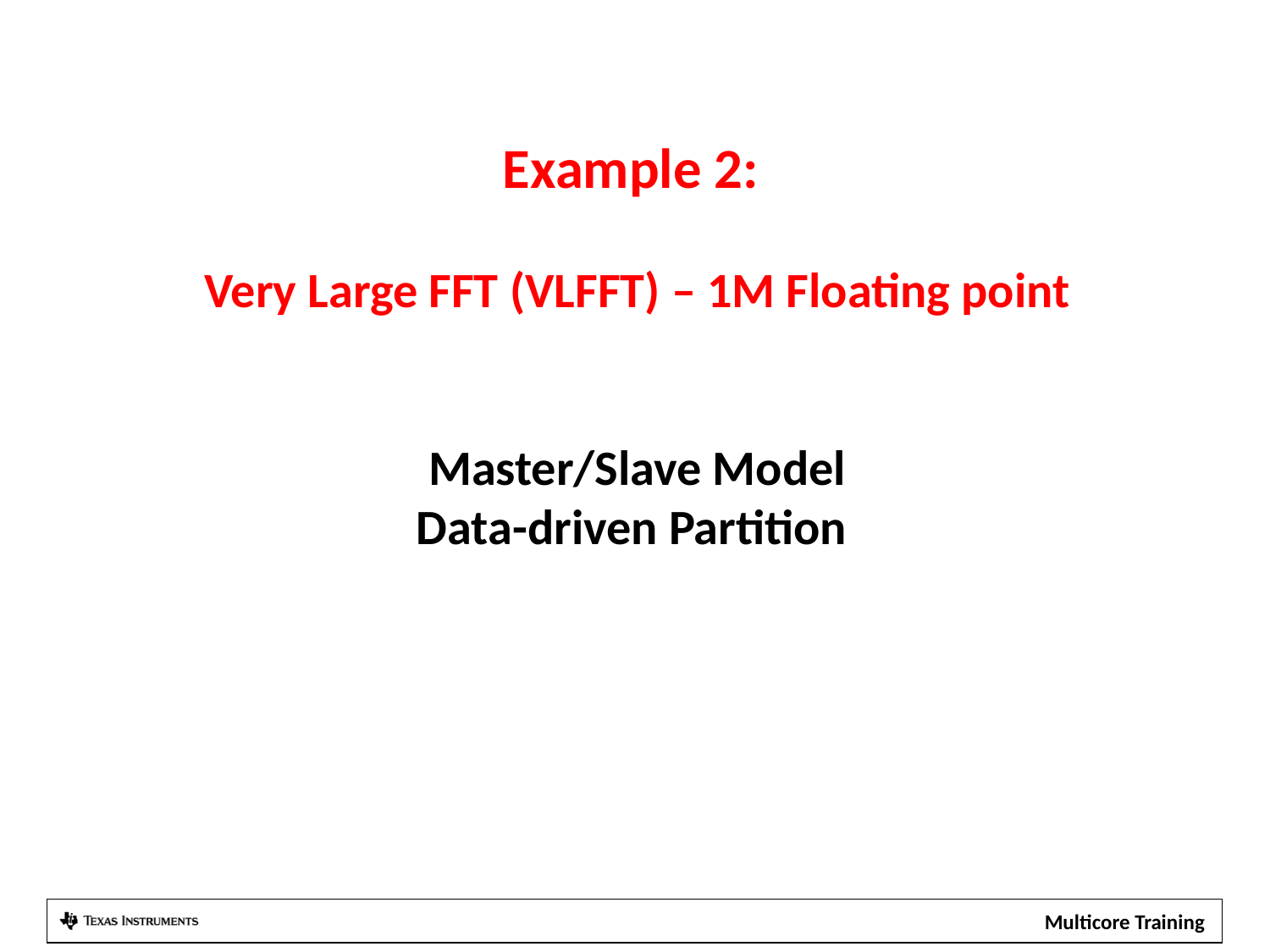

# Example 2: Very Large FFT (VLFFT) – 1M Floating point Master/Slave Model Data-driven Partition